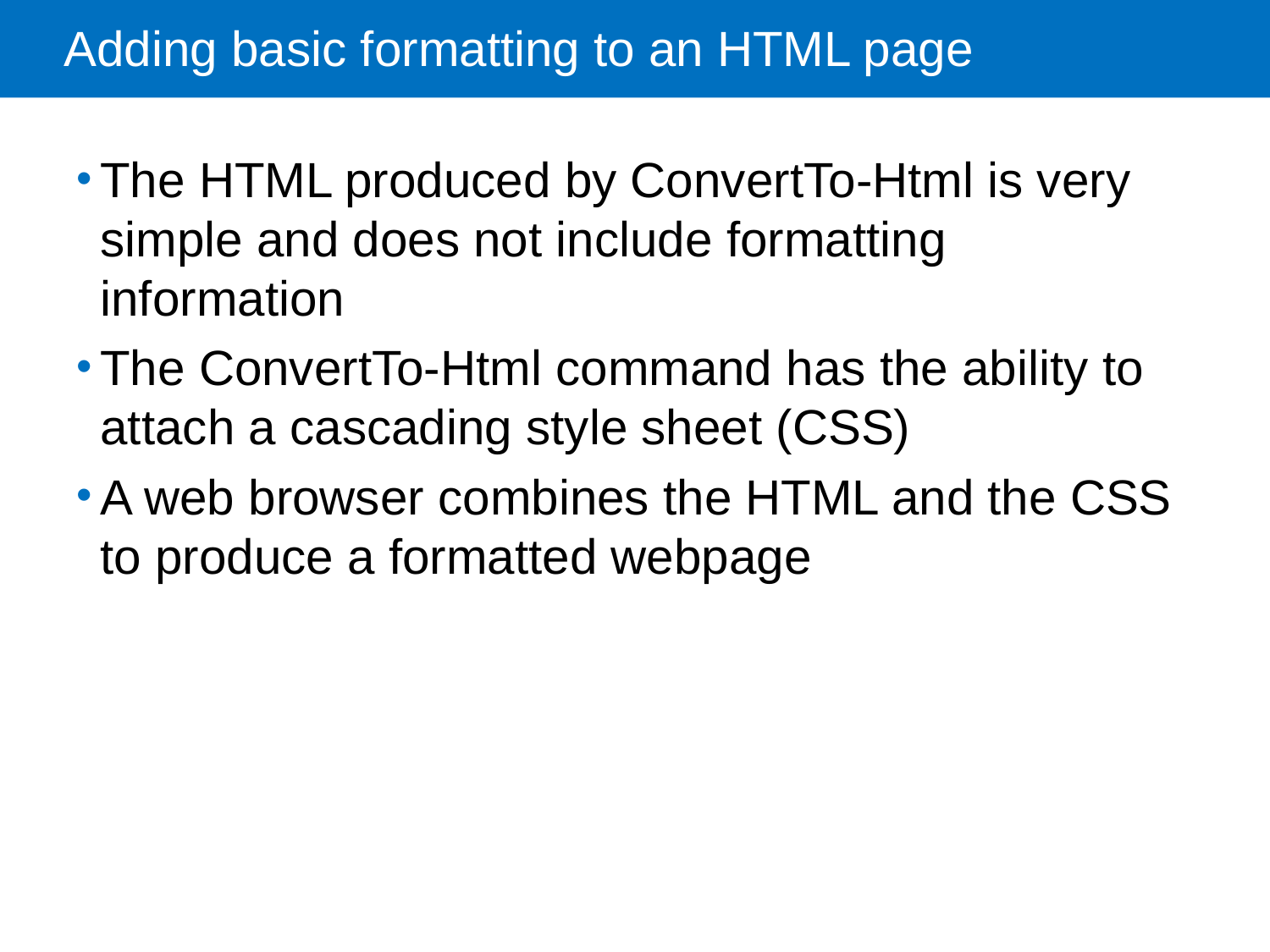

# Adding basic formatting to an HTML page
The HTML produced by ConvertTo-Html is very simple and does not include formatting information
The ConvertTo-Html command has the ability to attach a cascading style sheet (CSS)
A web browser combines the HTML and the CSS to produce a formatted webpage